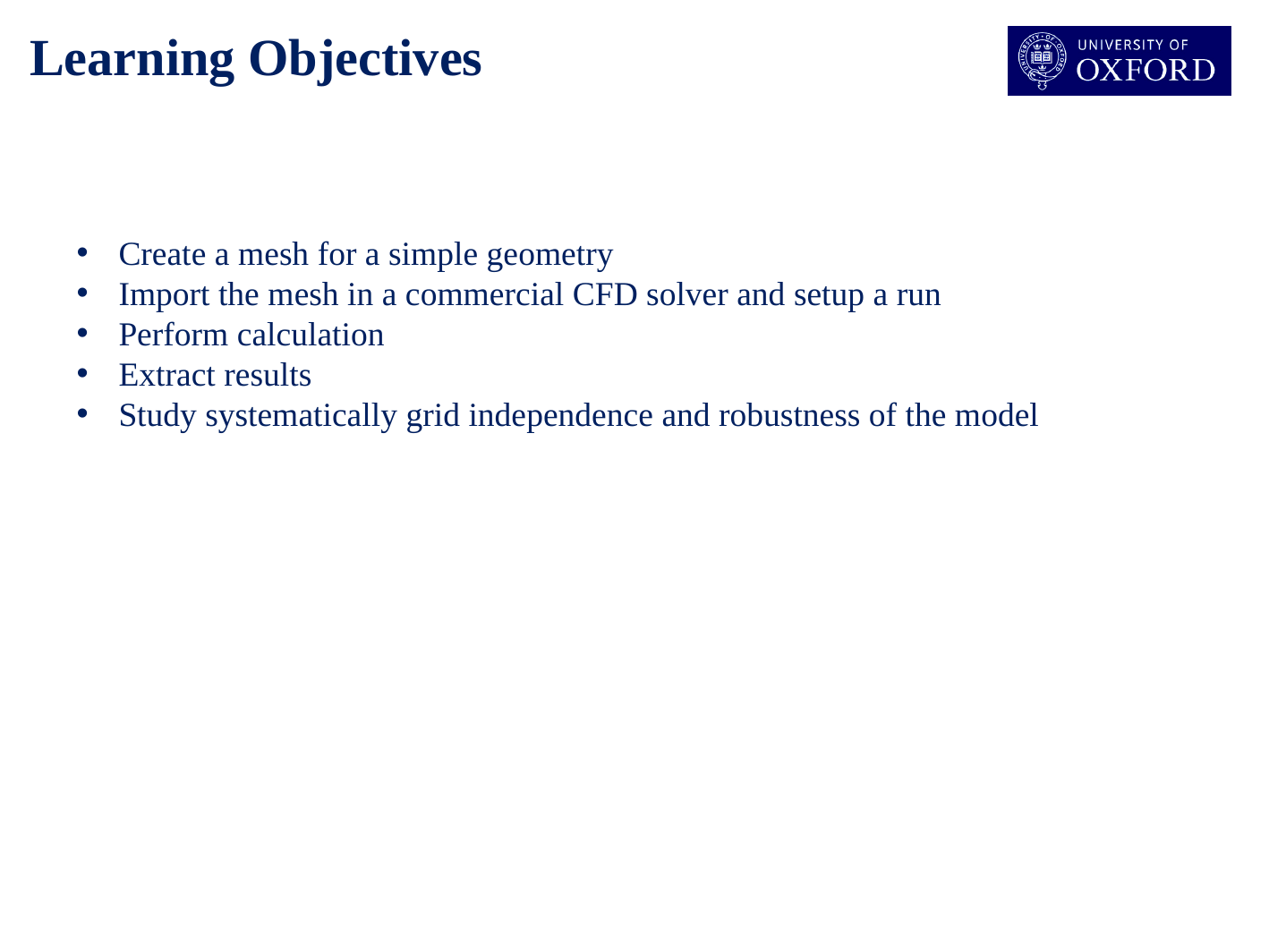

Learning Objectives
Create a mesh for a simple geometry
Import the mesh in a commercial CFD solver and setup a run
Perform calculation
Extract results
Study systematically grid independence and robustness of the model